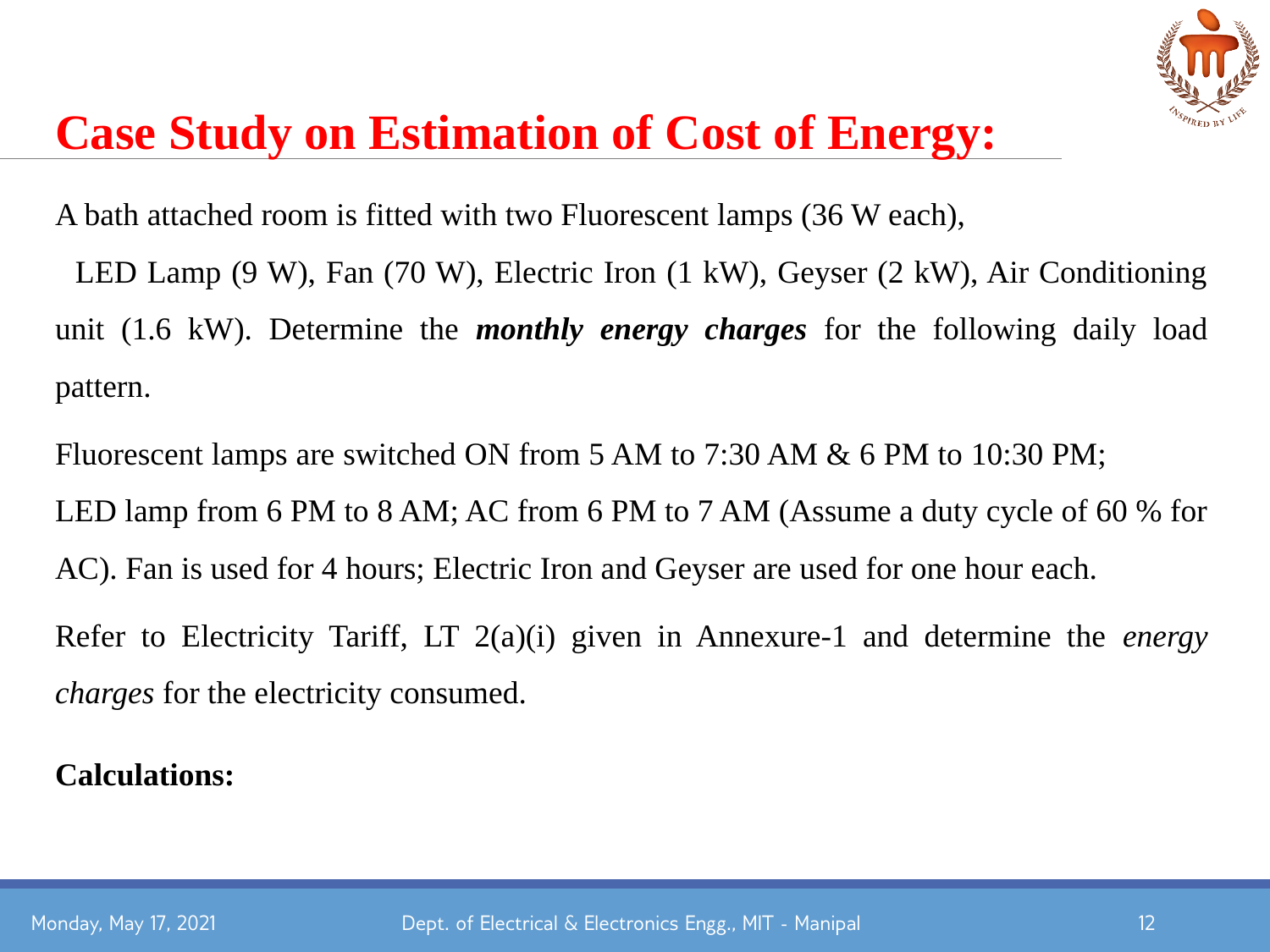

Case Study on Estimation of Cost of Energy:
A bath attached room is fitted with two Fluorescent lamps (36 W each),                                 LED Lamp (9 W), Fan (70 W), Electric Iron (1 kW), Geyser (2 kW), Air Conditioning unit (1.6 kW). Determine the monthly energy charges for the following daily load pattern.
Fluorescent lamps are switched ON from 5 AM to 7:30 AM & 6 PM to 10:30 PM;             LED lamp from 6 PM to 8 AM; AC from 6 PM to 7 AM (Assume a duty cycle of 60 % for AC). Fan is used for 4 hours; Electric Iron and Geyser are used for one hour each.
Refer to Electricity Tariff, LT 2(a)(i) given in Annexure-1 and determine the energy charges for the electricity consumed.

Calculations:
Monday, May 17, 2021
Dept. of Electrical & Electronics Engg., MIT - Manipal
12